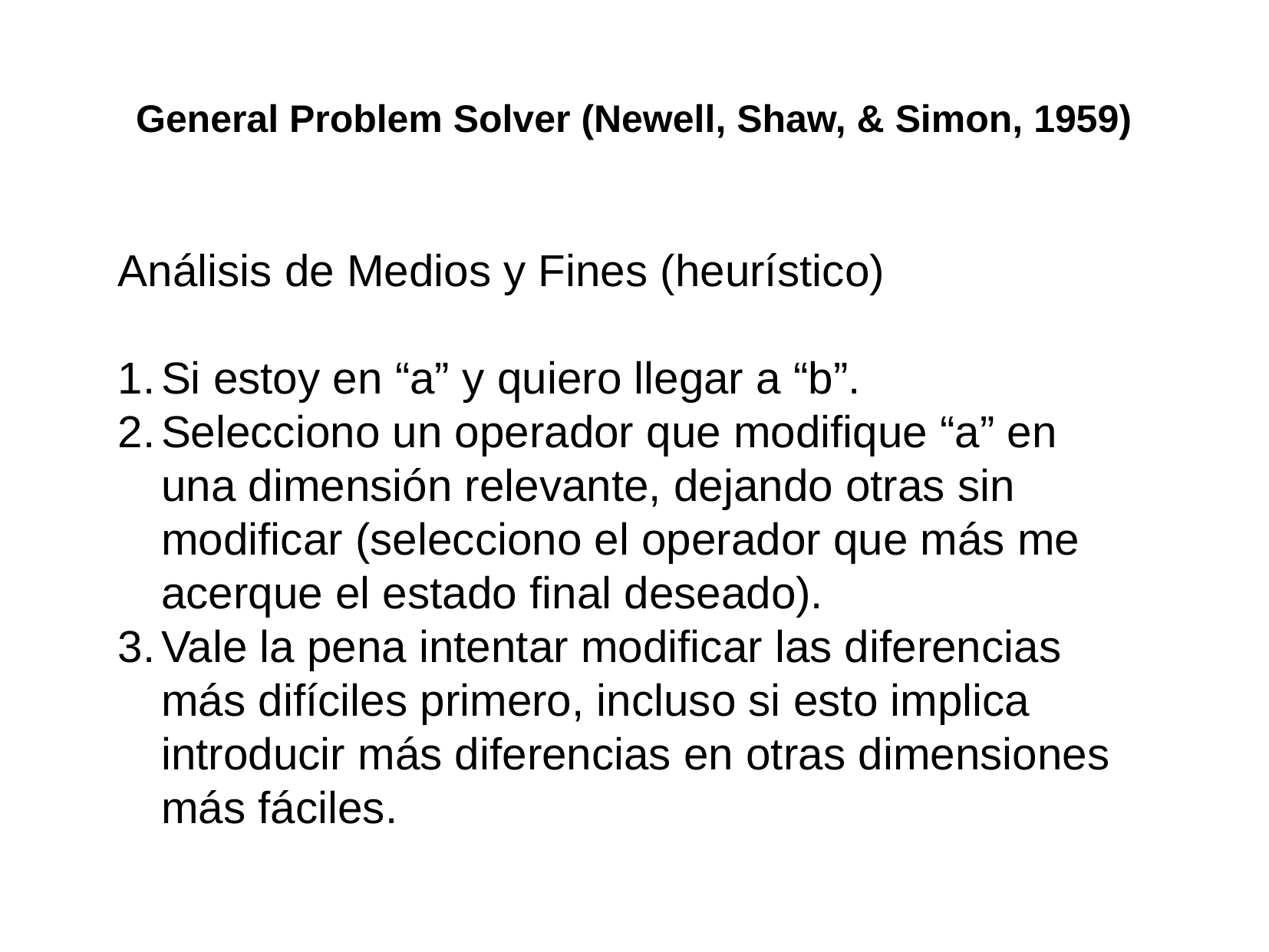

# General Problem Solver (Newell, Shaw, & Simon, 1959)
Análisis de Medios y Fines (heurístico)

Si estoy en “a” y quiero llegar a “b”.
Selecciono un operador que modifique “a” en una dimensión relevante, dejando otras sin modificar (selecciono el operador que más me acerque el estado final deseado).
Vale la pena intentar modificar las diferencias más difíciles primero, incluso si esto implica introducir más diferencias en otras dimensiones más fáciles.